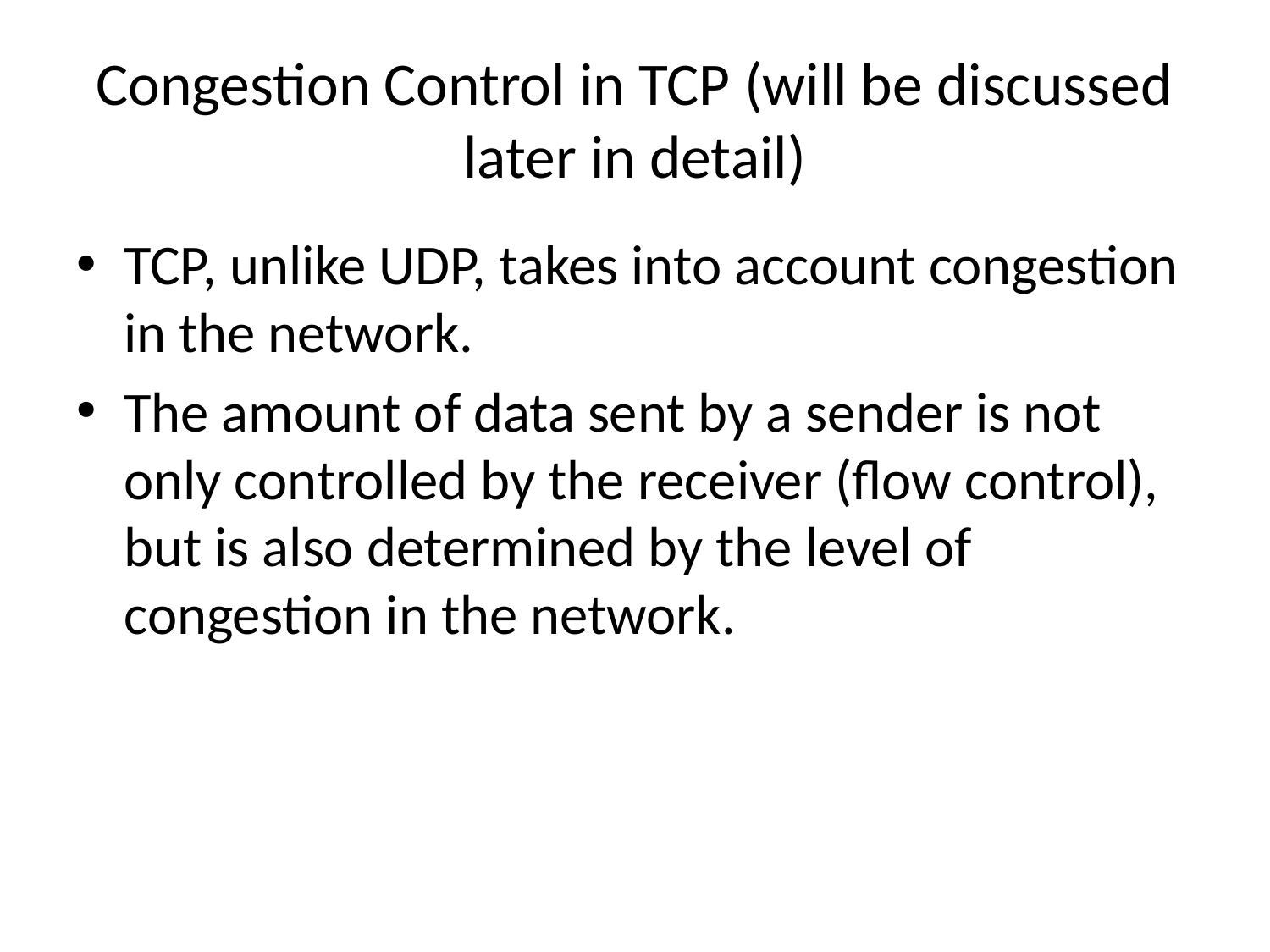

# Congestion Control in TCP (will be discussed later in detail)
TCP, unlike UDP, takes into account congestion in the network.
The amount of data sent by a sender is not only controlled by the receiver (flow control), but is also determined by the level of congestion in the network.